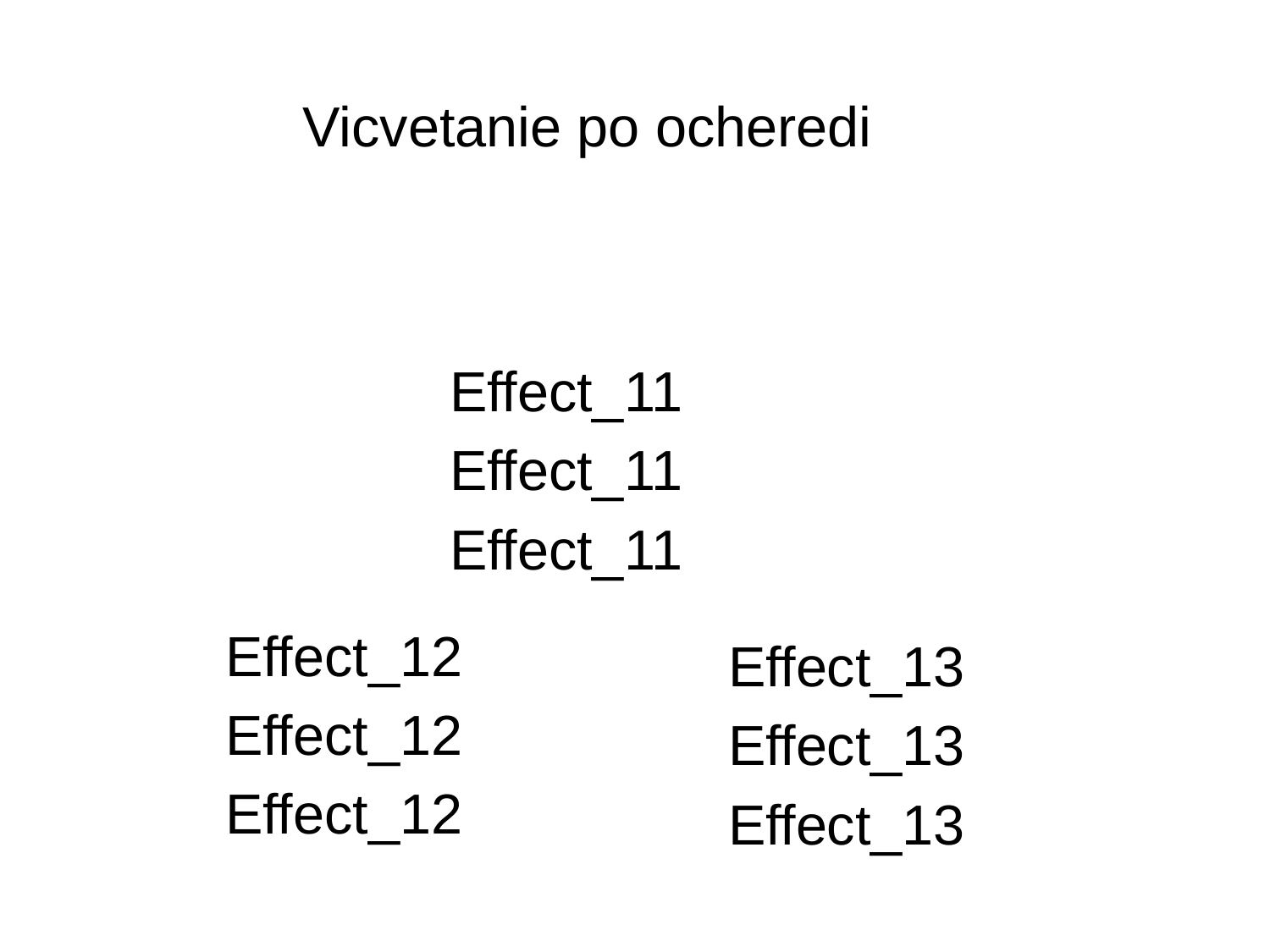

Vicvetanie po ocheredi

Effect_11
Effect_11
Effect_11

Effect_12
Effect_12
Effect_12

Effect_13
Effect_13
Effect_13